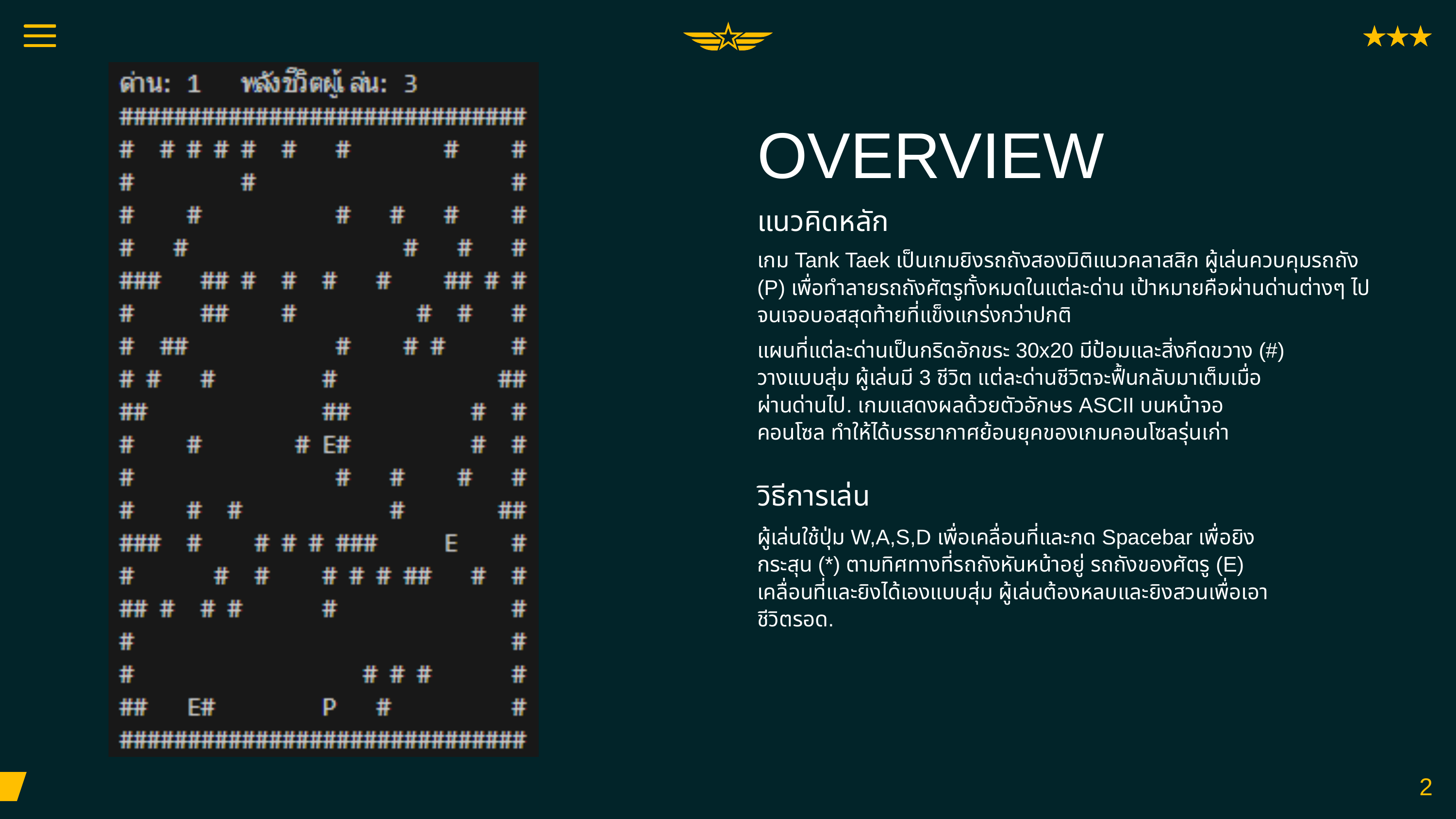

OVERVIEW
แนวคิดหลัก
เกม Tank Taek เป็นเกมยิงรถถังสองมิติแนวคลาสสิก ผู้เล่นควบคุมรถถัง (P) เพื่อทำลายรถถังศัตรูทั้งหมดในแต่ละด่าน เป้าหมายคือผ่านด่านต่างๆ ไปจนเจอบอสสุดท้ายที่แข็งแกร่งกว่าปกติ
แผนที่แต่ละด่านเป็นกริดอักขระ 30x20 มีป้อมและสิ่งกีดขวาง (#) วางแบบสุ่ม ผู้เล่นมี 3 ชีวิต แต่ละด่านชีวิตจะฟื้นกลับมาเต็มเมื่อผ่านด่านไป. เกมแสดงผลด้วยตัวอักษร ASCII บนหน้าจอคอนโซล ทำให้ได้บรรยากาศย้อนยุคของเกมคอนโซลรุ่นเก่า
วิธีการเล่น
ผู้เล่นใช้ปุ่ม W,A,S,D เพื่อเคลื่อนที่และกด Spacebar เพื่อยิงกระสุน (*) ตามทิศทางที่รถถังหันหน้าอยู่ รถถังของศัตรู (E) เคลื่อนที่และยิงได้เองแบบสุ่ม ผู้เล่นต้องหลบและยิงสวนเพื่อเอาชีวิตรอด.

2